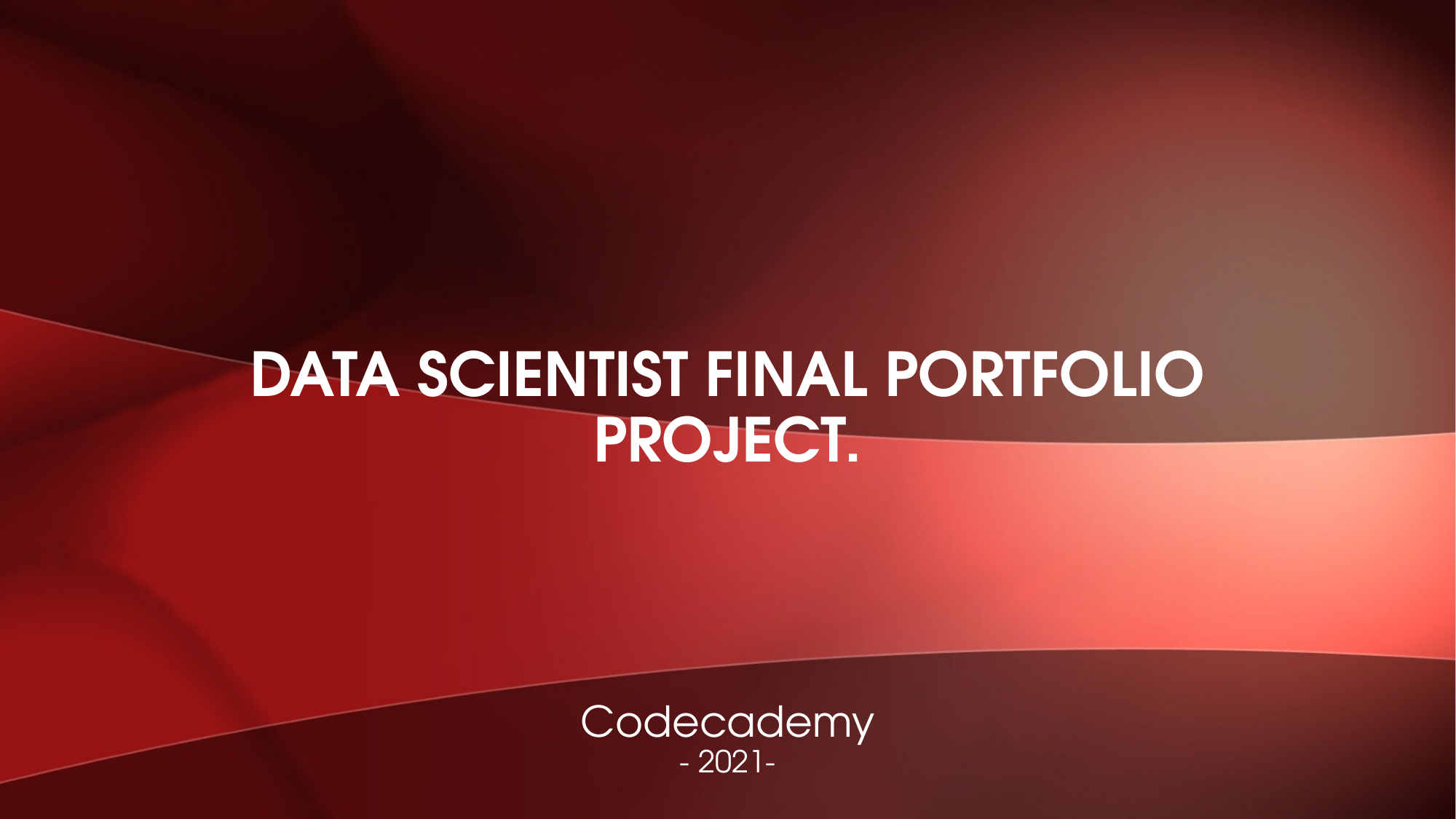

# Data scientist final portfolio Project.
Codecademy
- 2021-